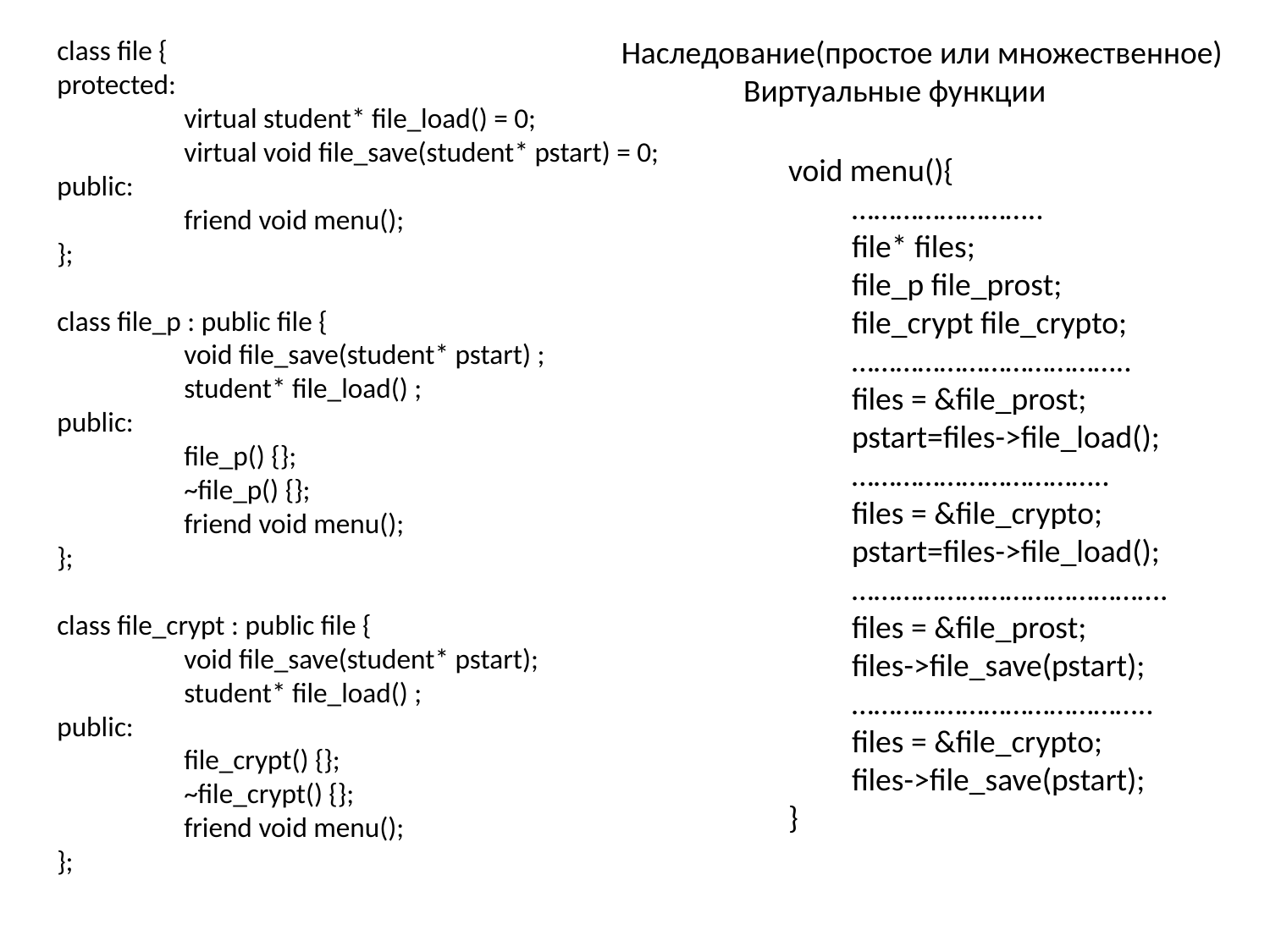

class file {
protected:
	virtual student* file_load() = 0;
	virtual void file_save(student* pstart) = 0;
public:
	friend void menu();
};

class file_p : public file {
	void file_save(student* pstart) ;
	student* file_load() ;
public:
	file_p() {};
	~file_p() {};
	friend void menu();
};

class file_crypt : public file {
	void file_save(student* pstart);
	student* file_load() ;
public:
	file_crypt() {};
	~file_crypt() {};
	friend void menu();
};

Наследование(простое или множественное)
                 Виртуальные функции
void menu(){
……………………..
file* files;
file_p file_prost;
file_crypt file_crypto;
………………………………..
files = &file_prost;
pstart=files->file_load();
……………………………..
files = &file_crypto;
pstart=files->file_load();
…………………………………….
files = &file_prost;
files->file_save(pstart);
…………………………………..
files = &file_crypto;
files->file_save(pstart);
}